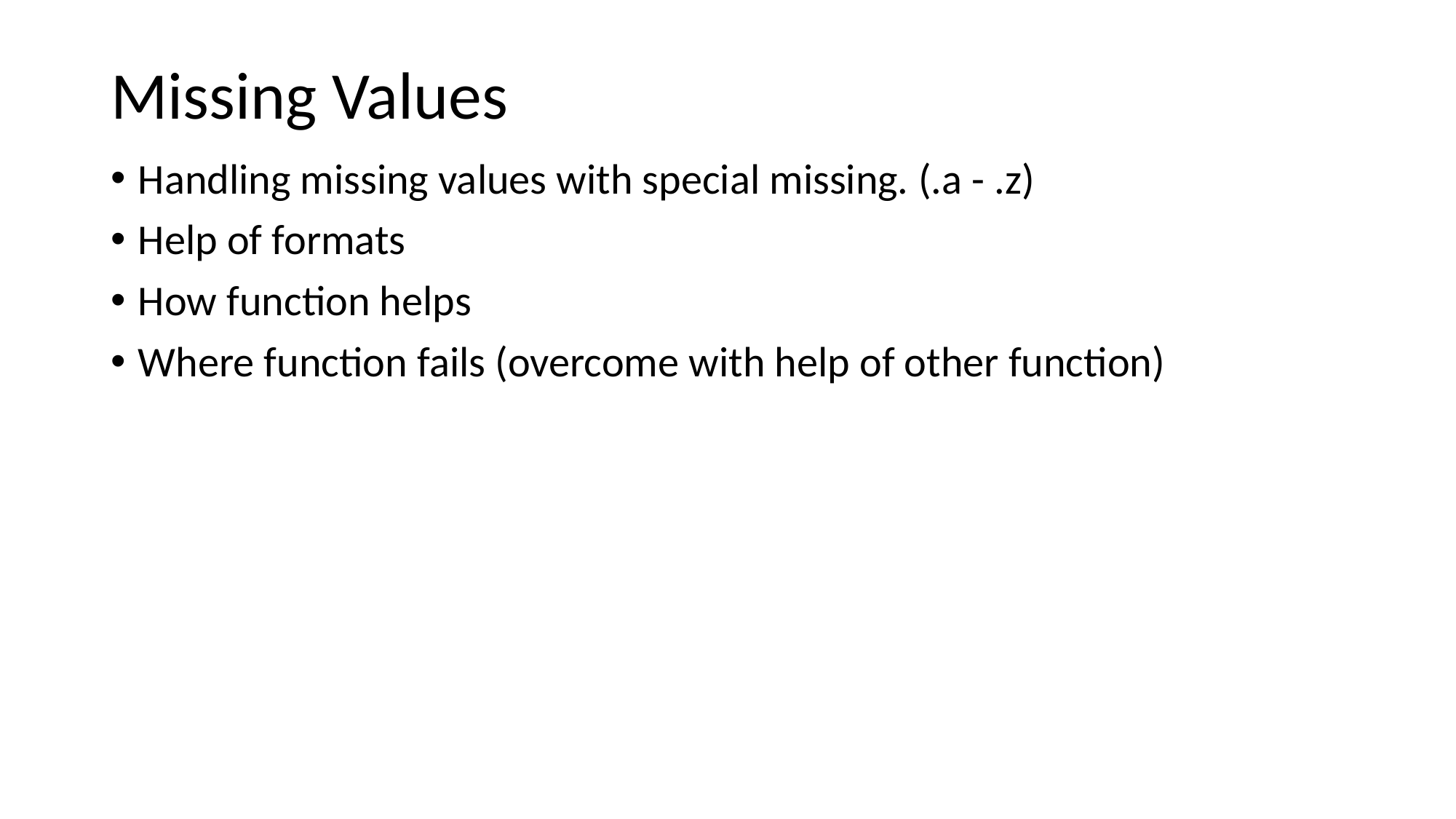

# Missing Values
Handling missing values with special missing. (.a - .z)
Help of formats
How function helps
Where function fails (overcome with help of other function)